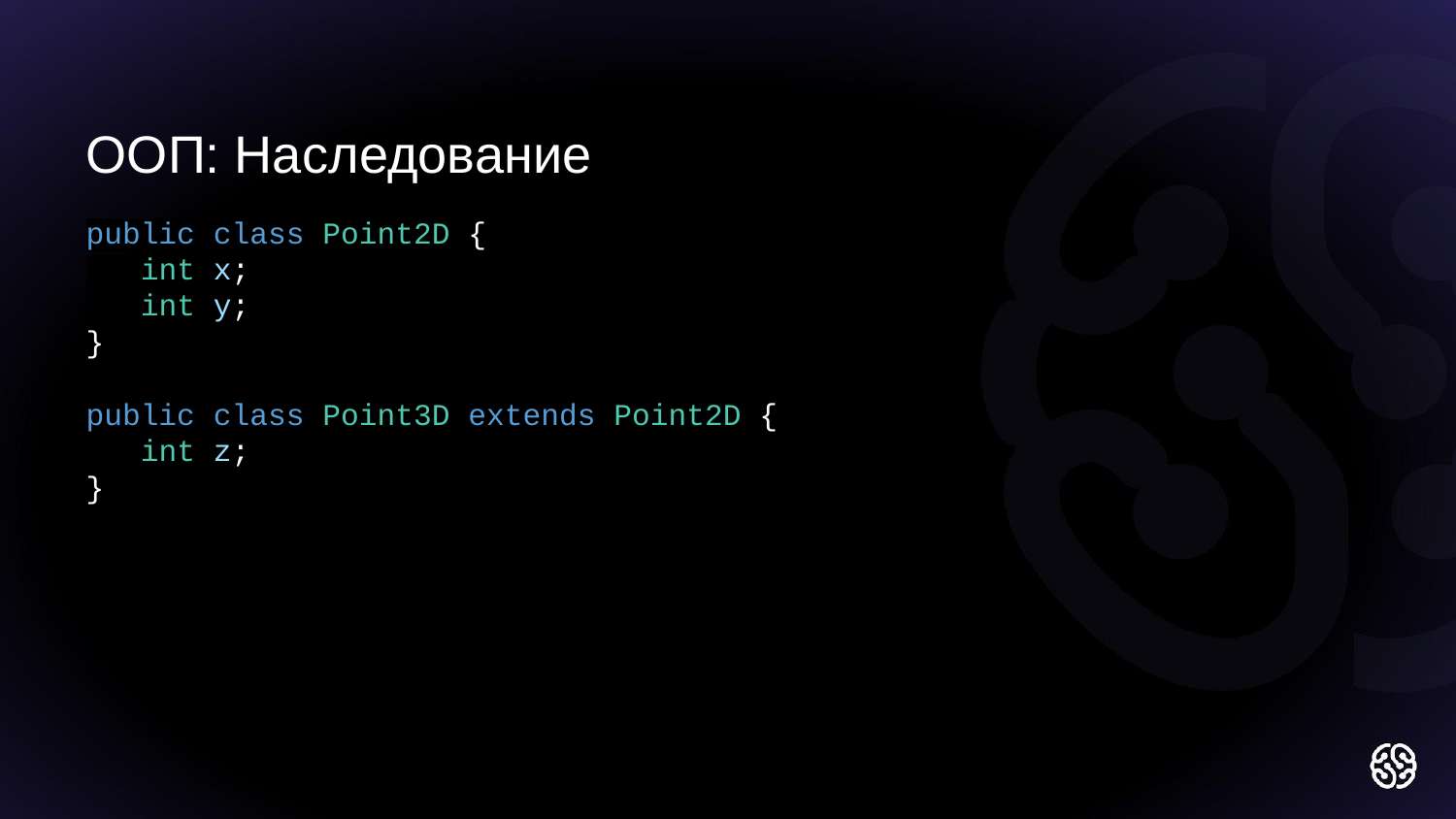

ООП: Наследование
public class Point2D {
   int x;
   int y;
}

public class Point3D extends Point2D {
   int z;
}